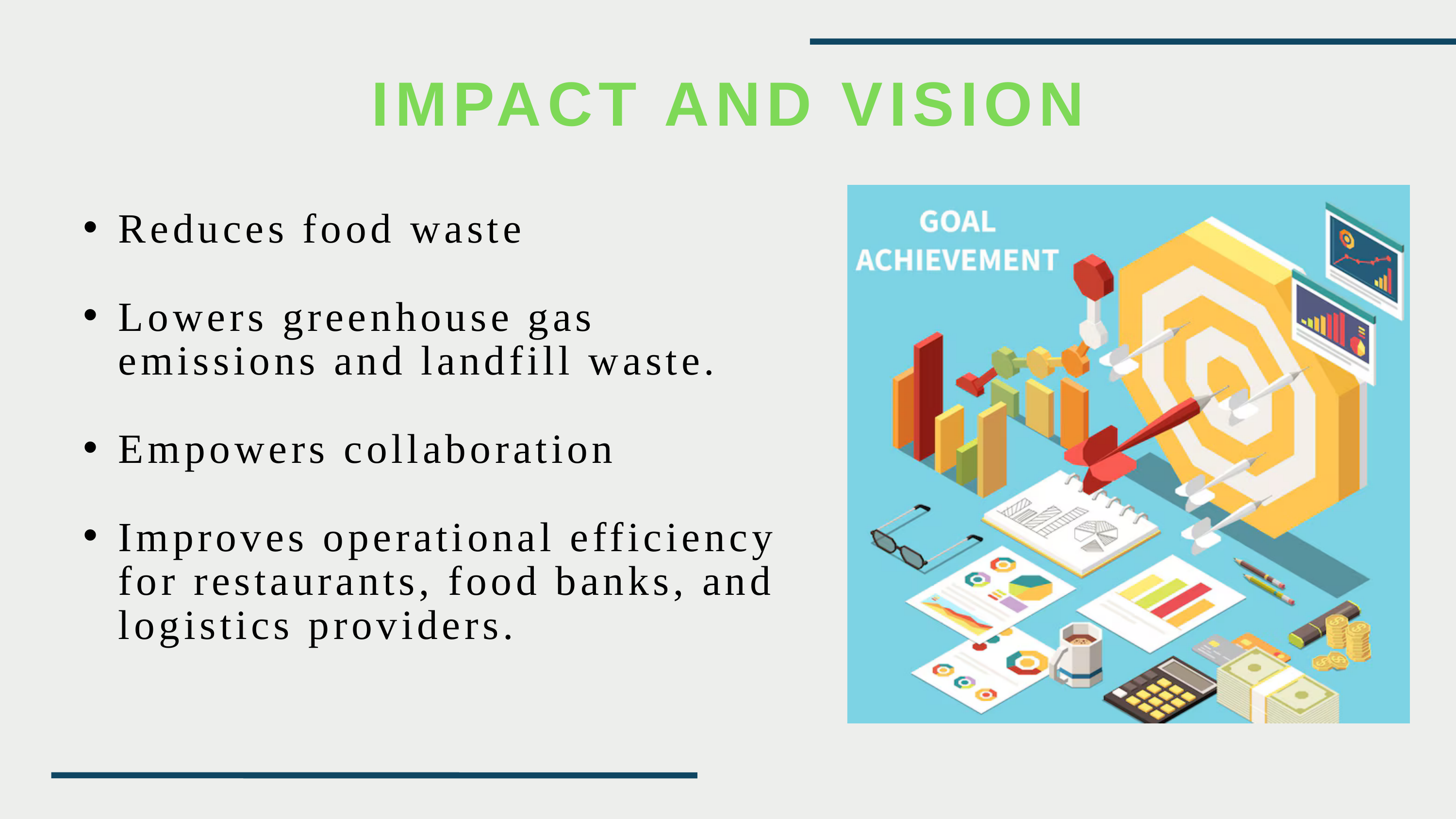

IMPACT AND VISION

Reduces food waste

Lowers greenhouse gas emissions and landfill waste.

Empowers collaboration

Improves operational efficiency for restaurants, food banks, and logistics providers.